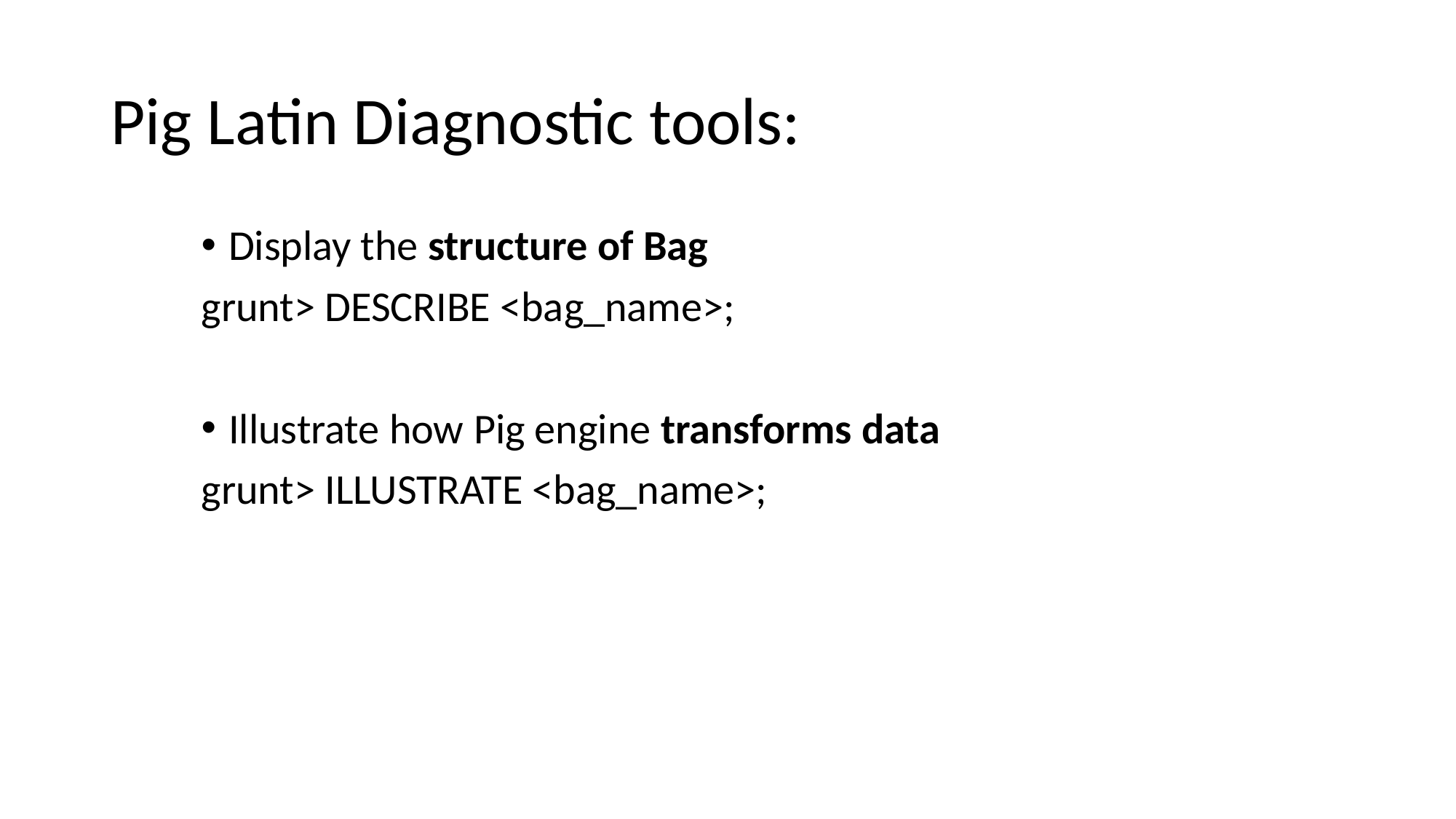

# Pig Latin Diagnostic tools:
Display the structure of Bag
grunt> DESCRIBE <bag_name>;

Illustrate how Pig engine transforms data
grunt> ILLUSTRATE <bag_name>;